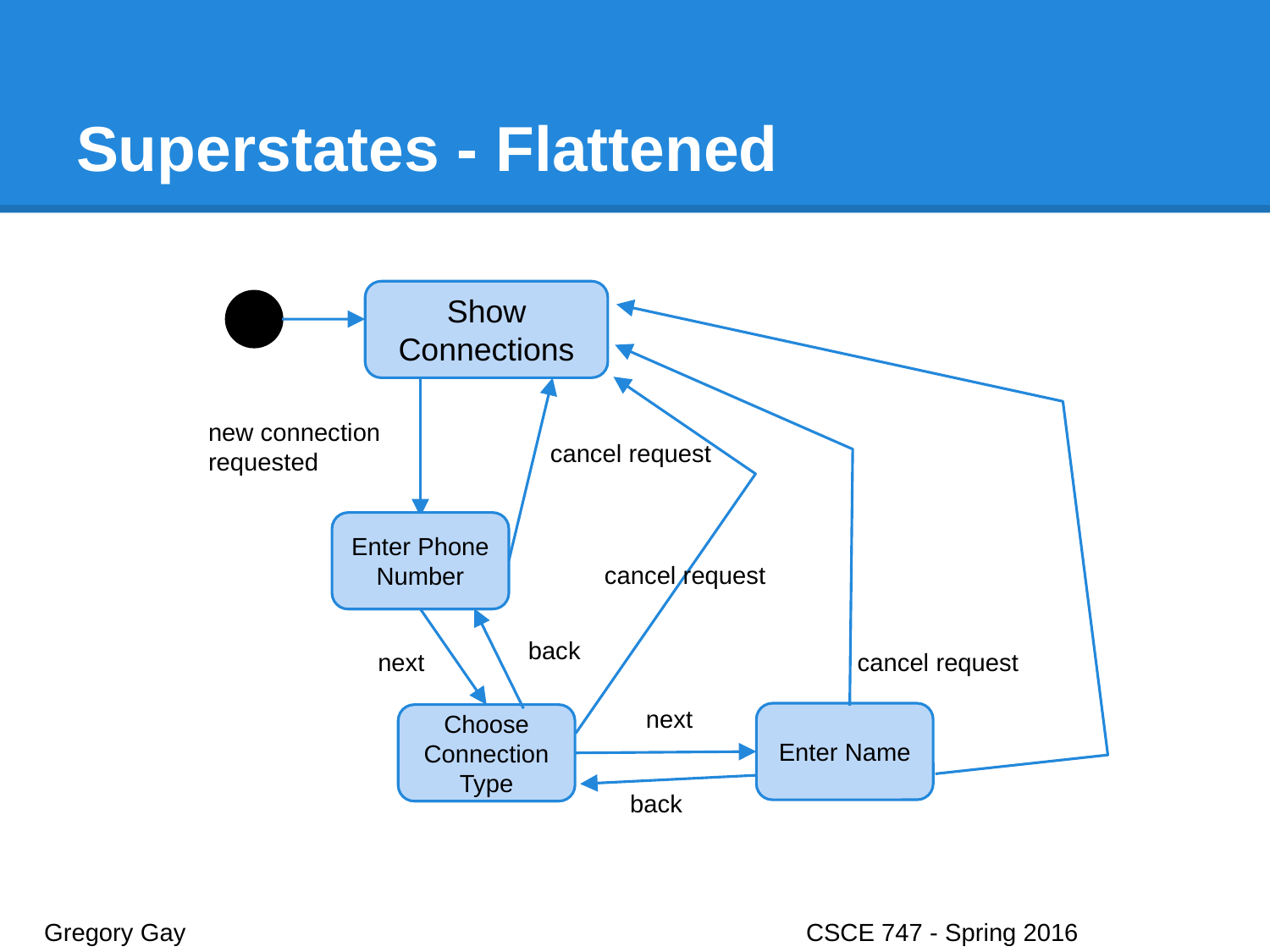

# Superstates - Flattened
Show Connections

new connection requested
cancel request
Enter Phone Number
cancel request
back
next
cancel request
next
Enter Name
Choose Connection Type
back
Gregory Gay					CSCE 747 - Spring 2016							26